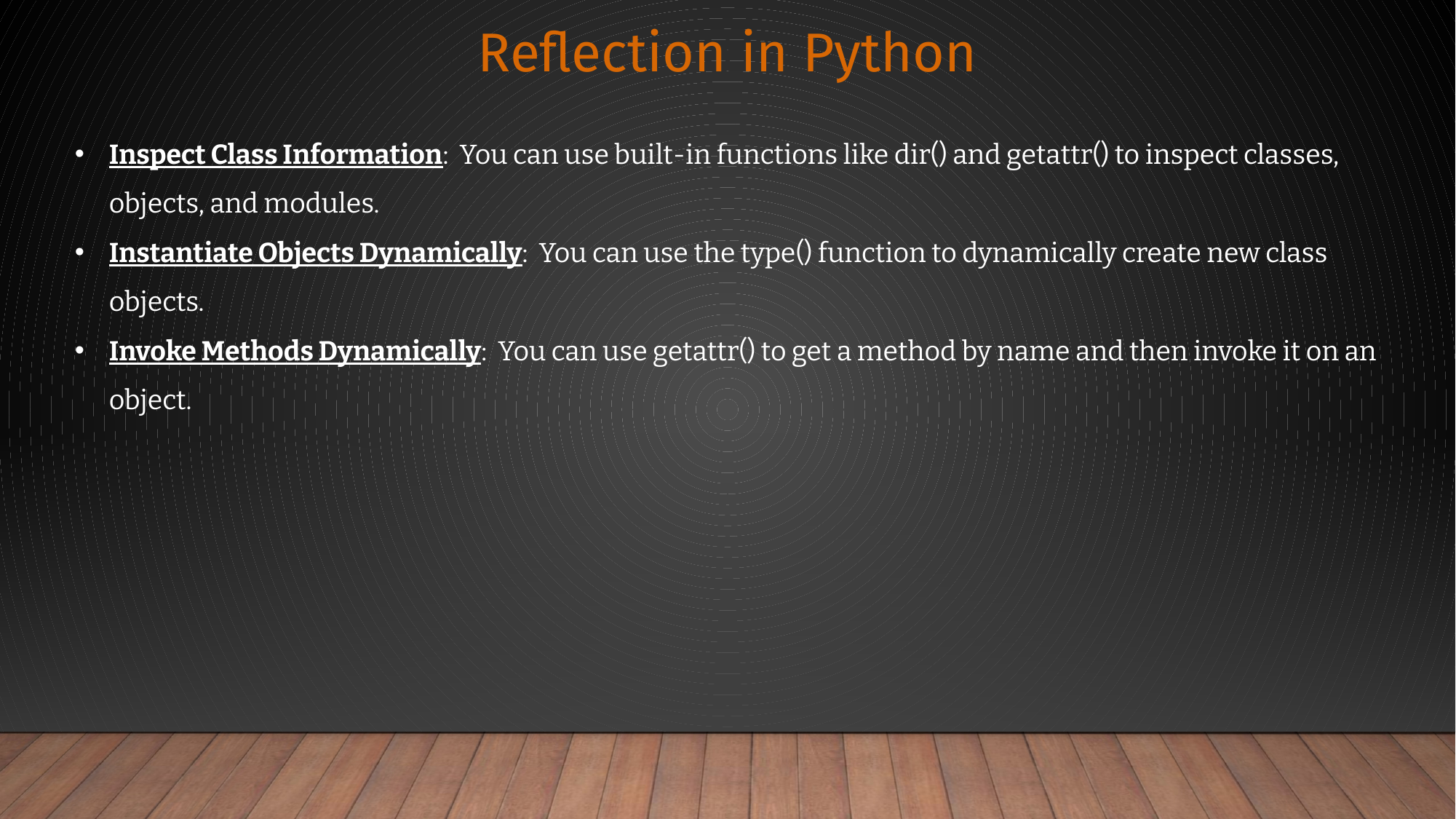

Reflection in Python
Inspect Class Information:  You can use built-in functions like dir() and getattr() to inspect classes, objects, and modules.
Instantiate Objects Dynamically:  You can use the type() function to dynamically create new class objects.
Invoke Methods Dynamically:  You can use getattr() to get a method by name and then invoke it on an object.